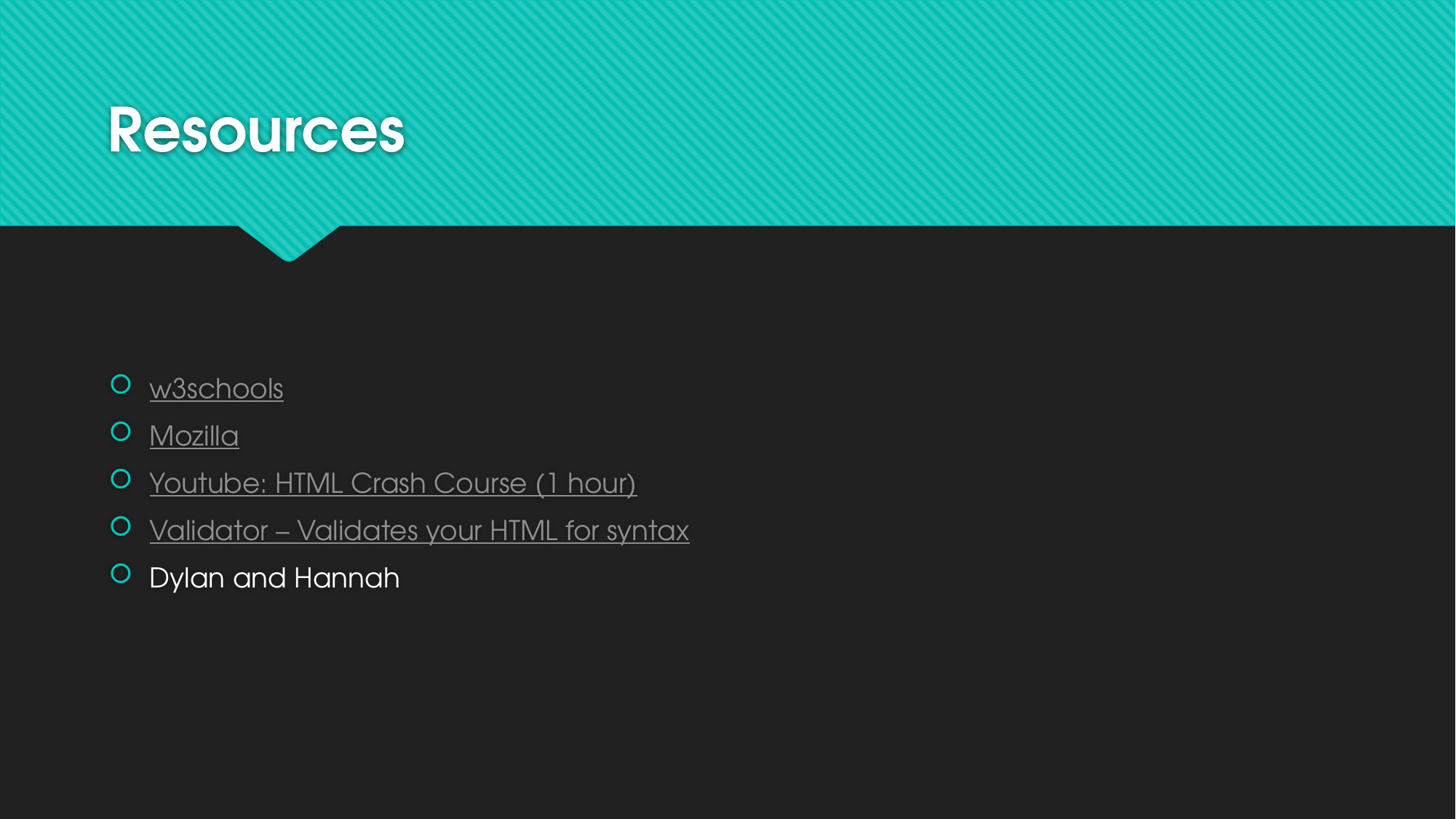

# Resources
w3schools
Mozilla
Youtube: HTML Crash Course (1 hour)
Validator – Validates your HTML for syntax
Dylan and Hannah